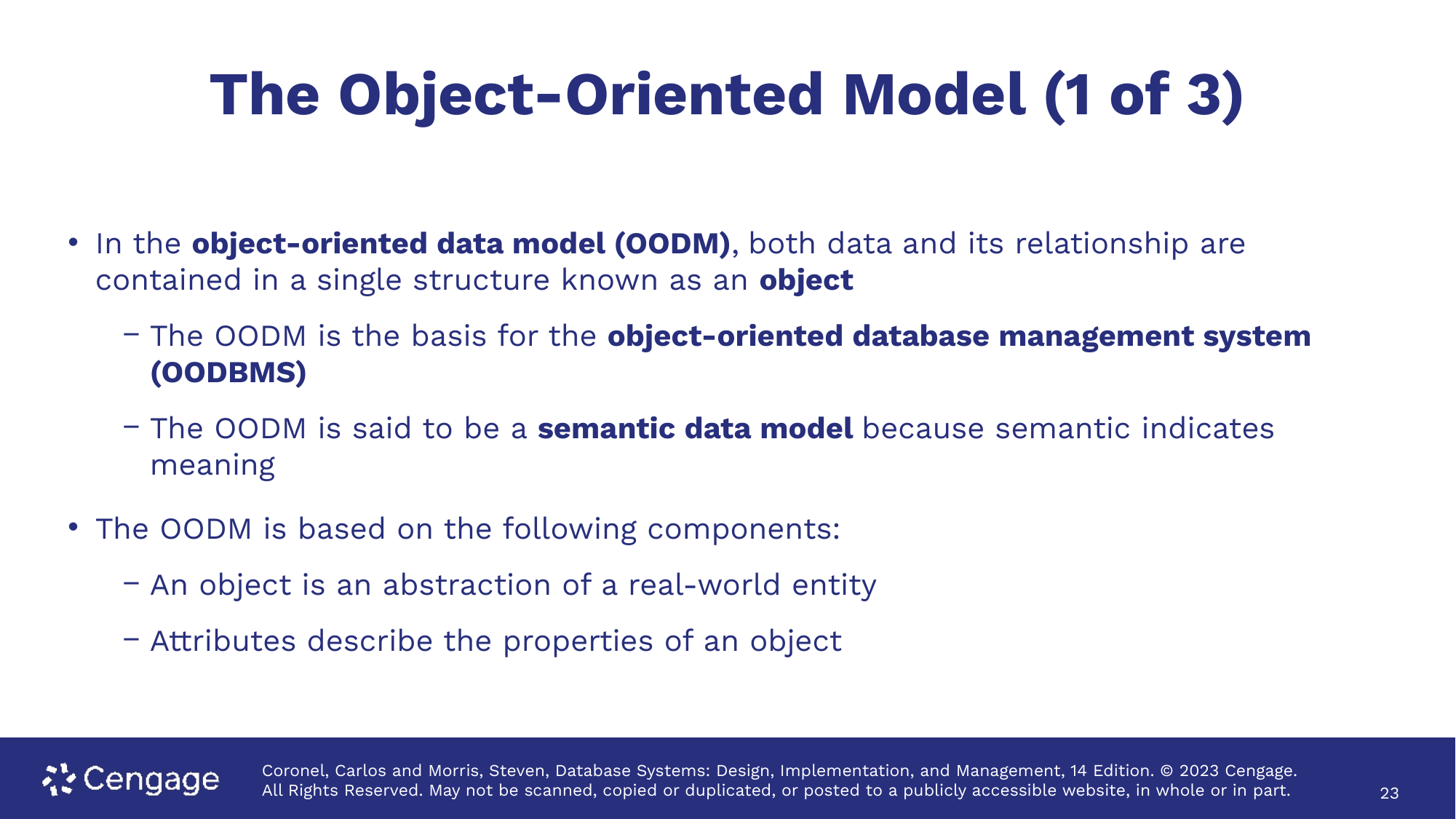

# The Object-Oriented Model (1 of 3)
In the object-oriented data model (OODM), both data and its relationship are contained in a single structure known as an object
The OODM is the basis for the object-oriented database management system (OODBMS)
The OODM is said to be a semantic data model because semantic indicates meaning
The OODM is based on the following components:
An object is an abstraction of a real-world entity
Attributes describe the properties of an object